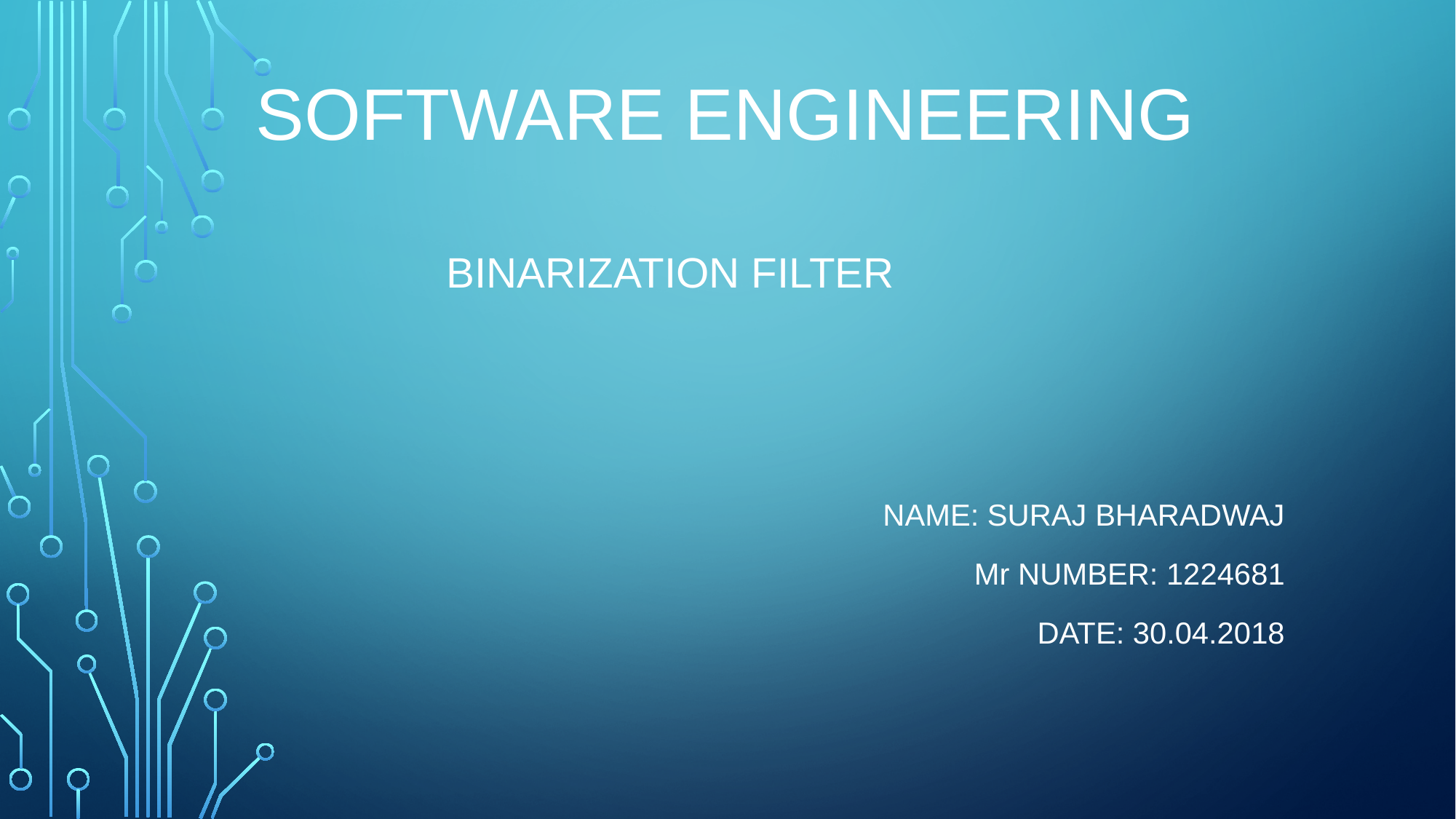

# Software Engineering
                Binarization Filter

Name: Suraj Bharadwaj
Mr Number: 1224681
Date: 30.04.2018